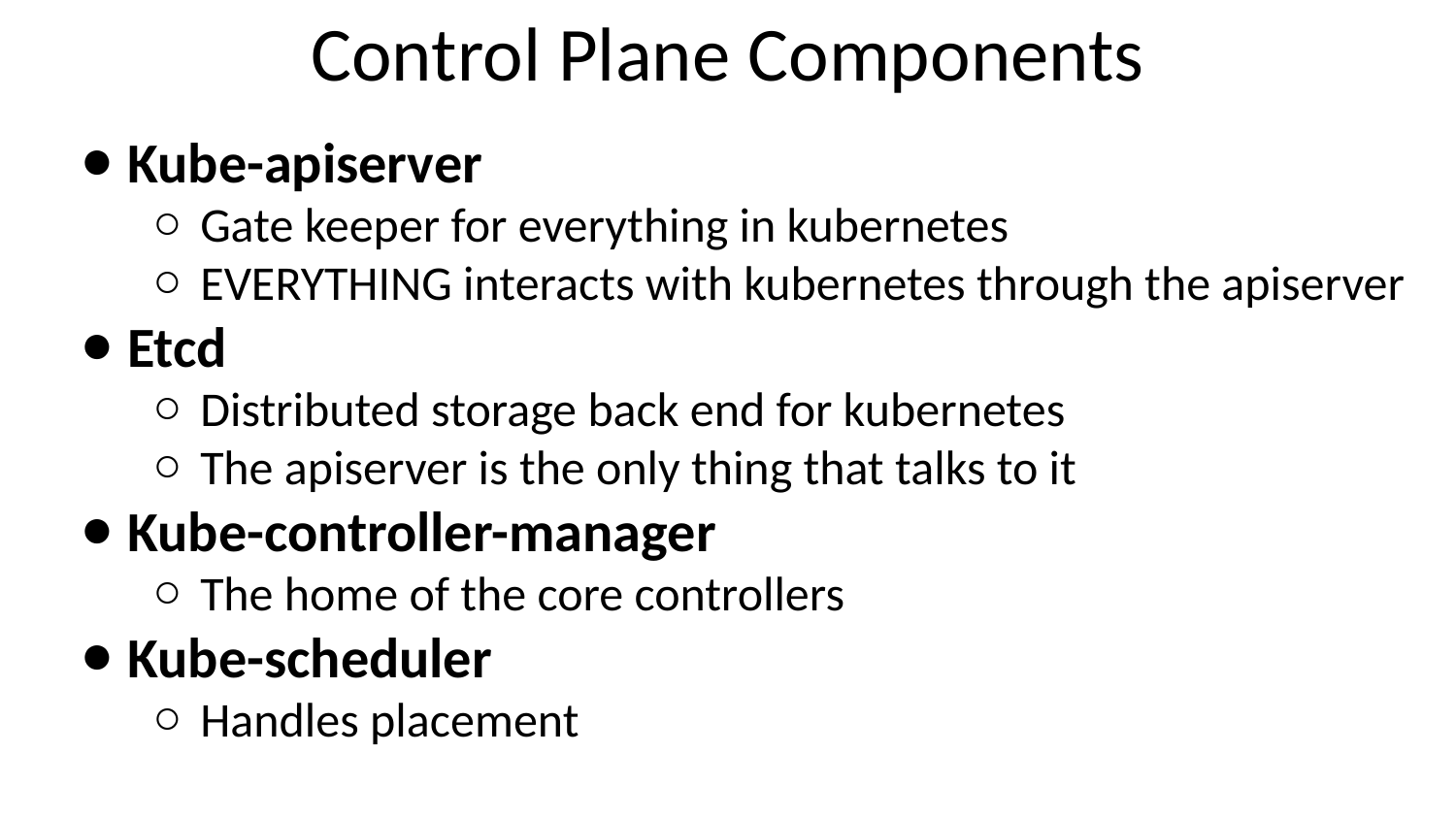

# Control Plane Components
Kube-apiserver
Gate keeper for everything in kubernetes
EVERYTHING interacts with kubernetes through the apiserver
Etcd
Distributed storage back end for kubernetes
The apiserver is the only thing that talks to it
Kube-controller-manager
The home of the core controllers
Kube-scheduler
Handles placement